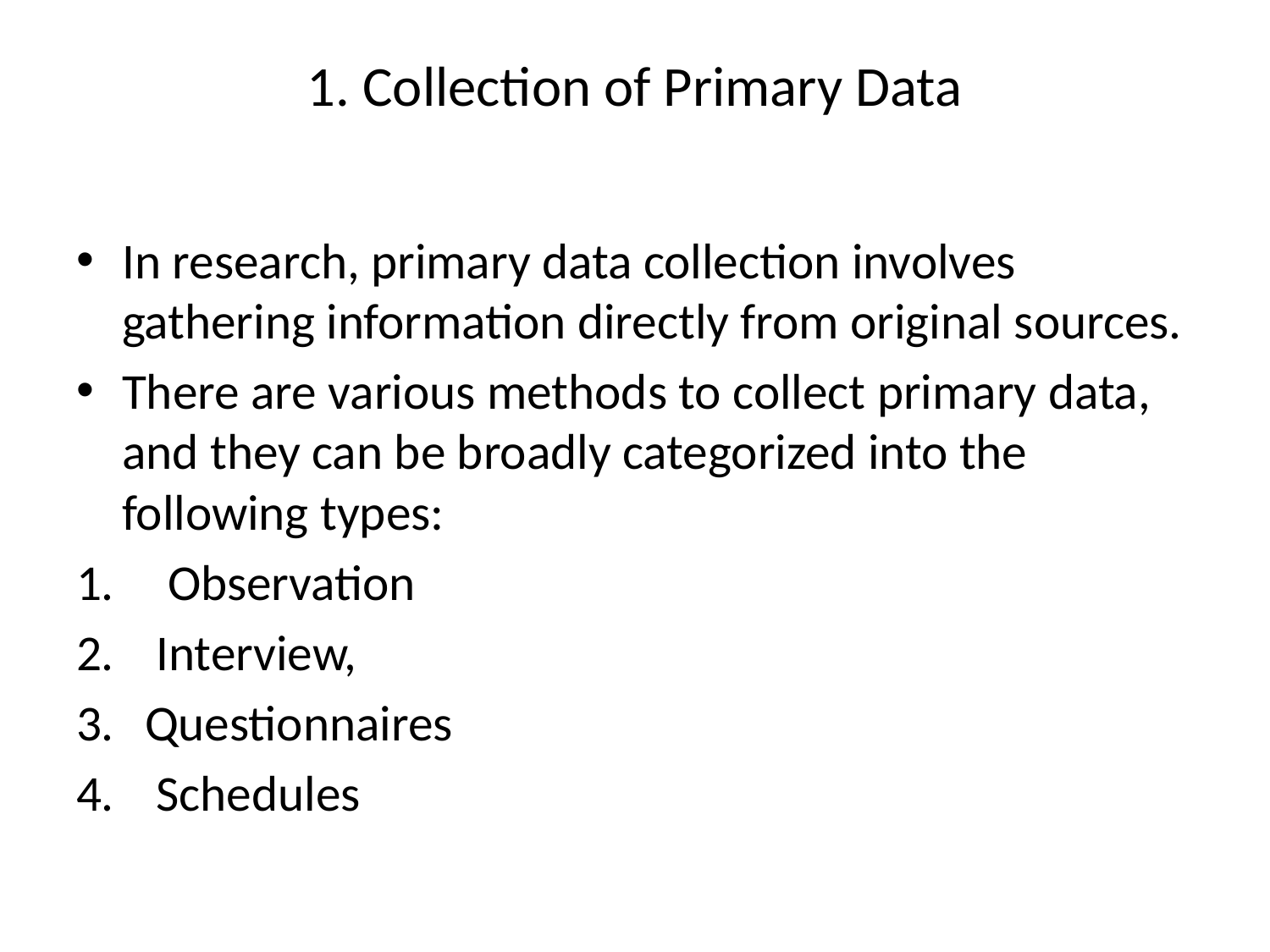

# 1. Collection of Primary Data
In research, primary data collection involves gathering information directly from original sources.
There are various methods to collect primary data, and they can be broadly categorized into the following types:
  Observation
 Interview,
Questionnaires
 Schedules